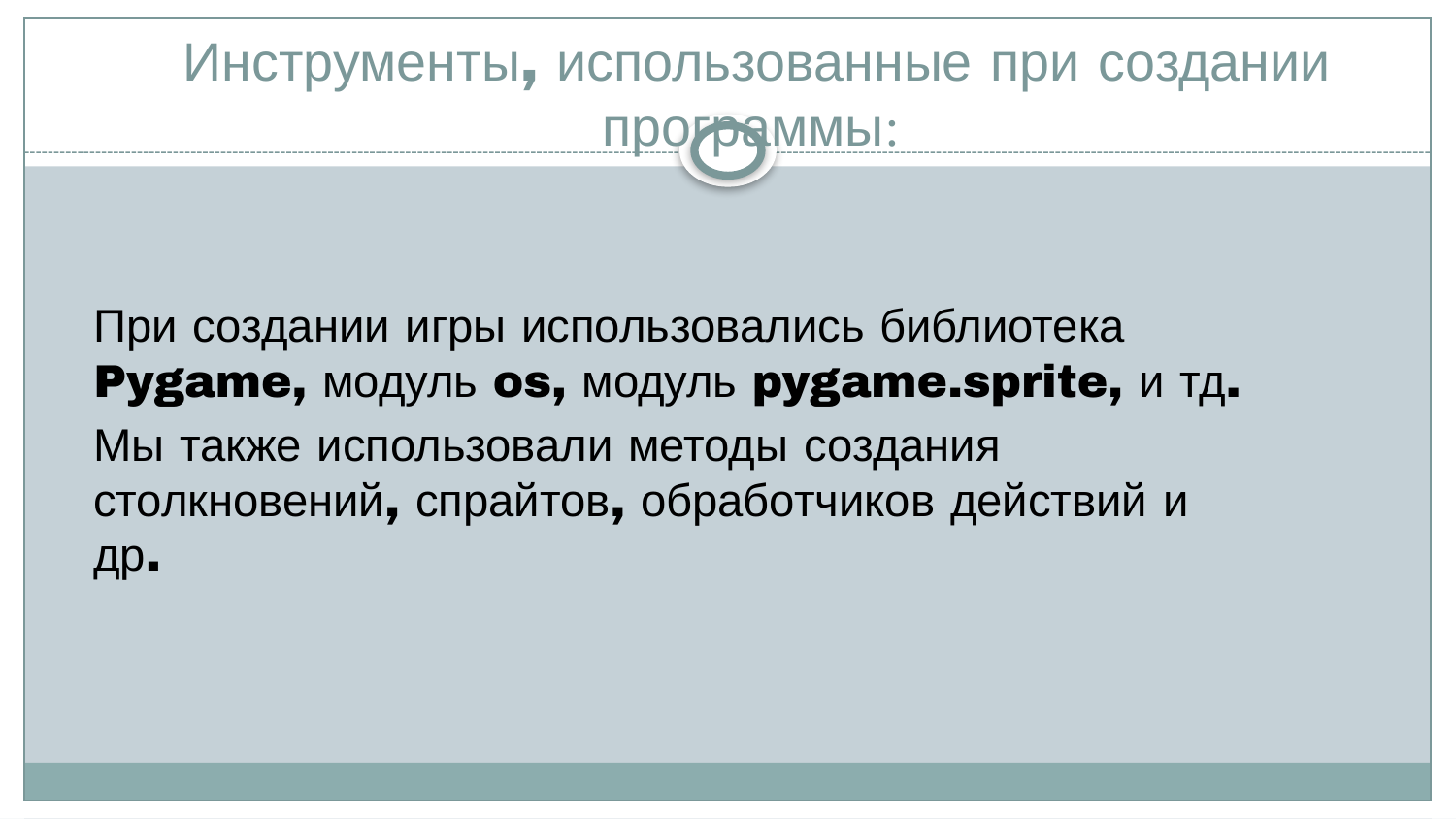

# Инструменты, использованные при создании программы:
При создании игры использовались библиотека Pygame, модуль os, модуль pygame.sprite, и тд.
Мы также использовали методы создания столкновений, спрайтов, обработчиков действий и др.